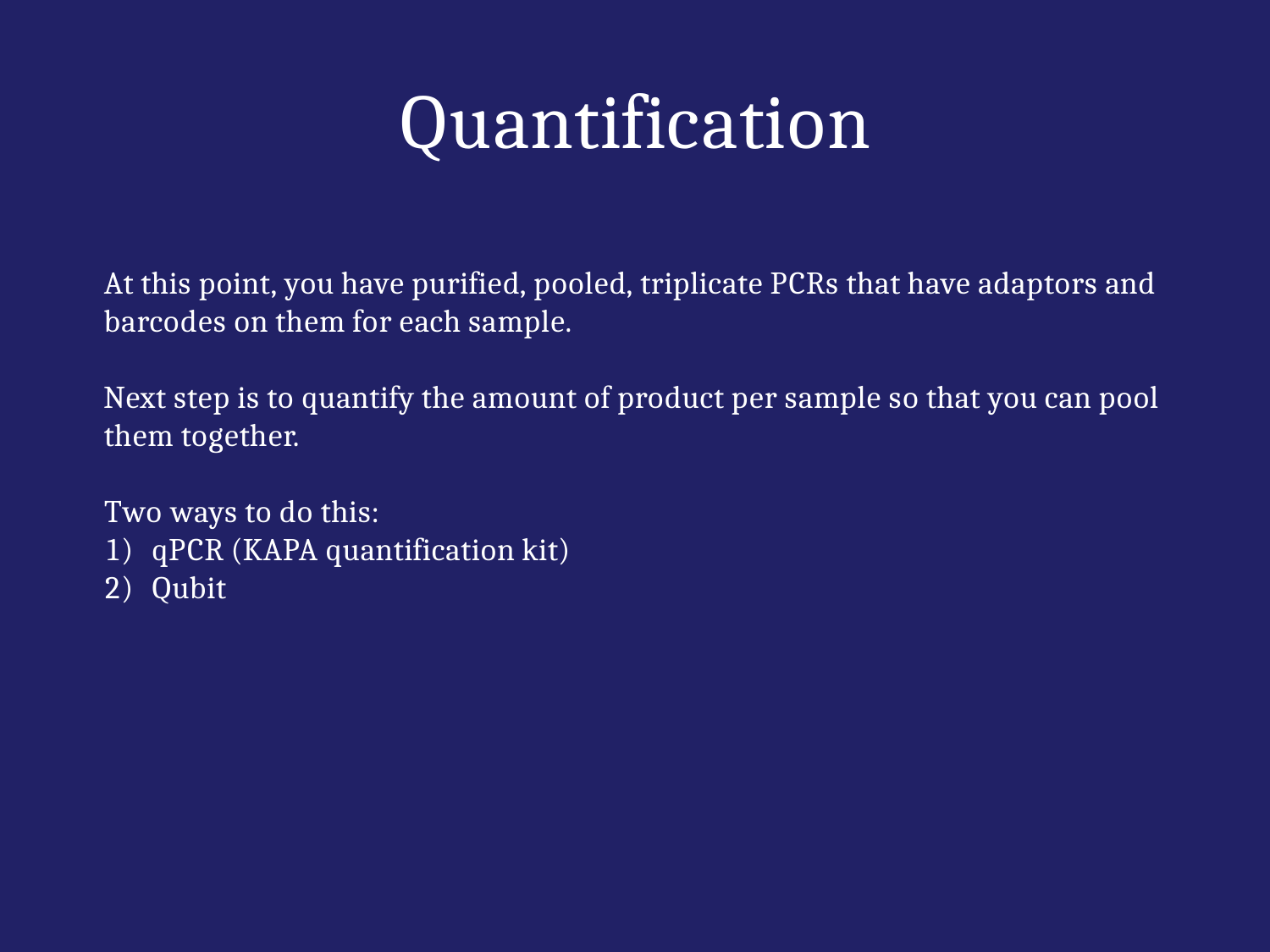

# Quantification
At this point, you have purified, pooled, triplicate PCRs that have adaptors and barcodes on them for each sample.

Next step is to quantify the amount of product per sample so that you can pool them together.

Two ways to do this:
qPCR (KAPA quantification kit)
Qubit